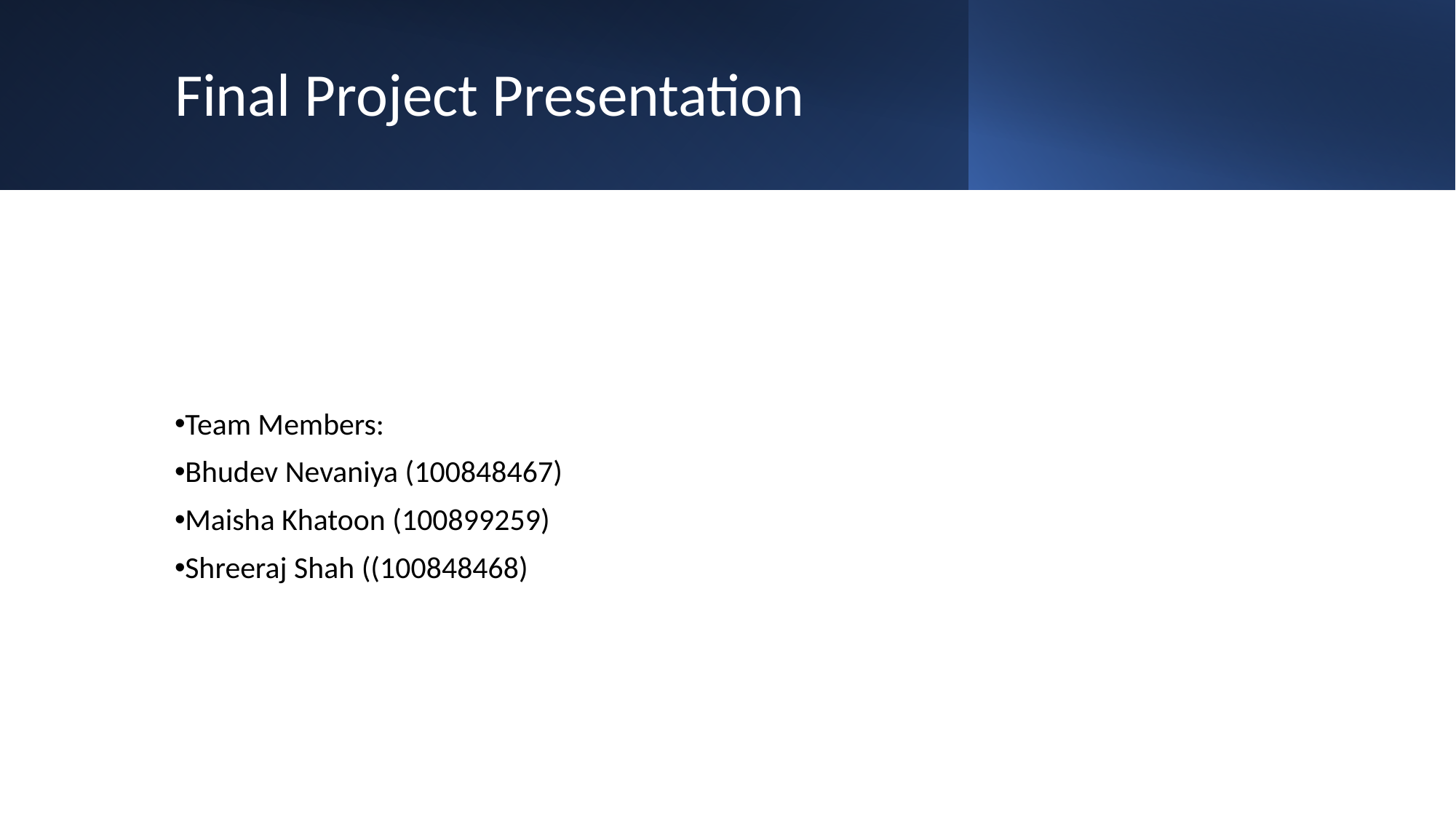

# Final Project Presentation
Team Members:
Bhudev Nevaniya (100848467)
Maisha Khatoon (100899259)
Shreeraj Shah ((100848468)